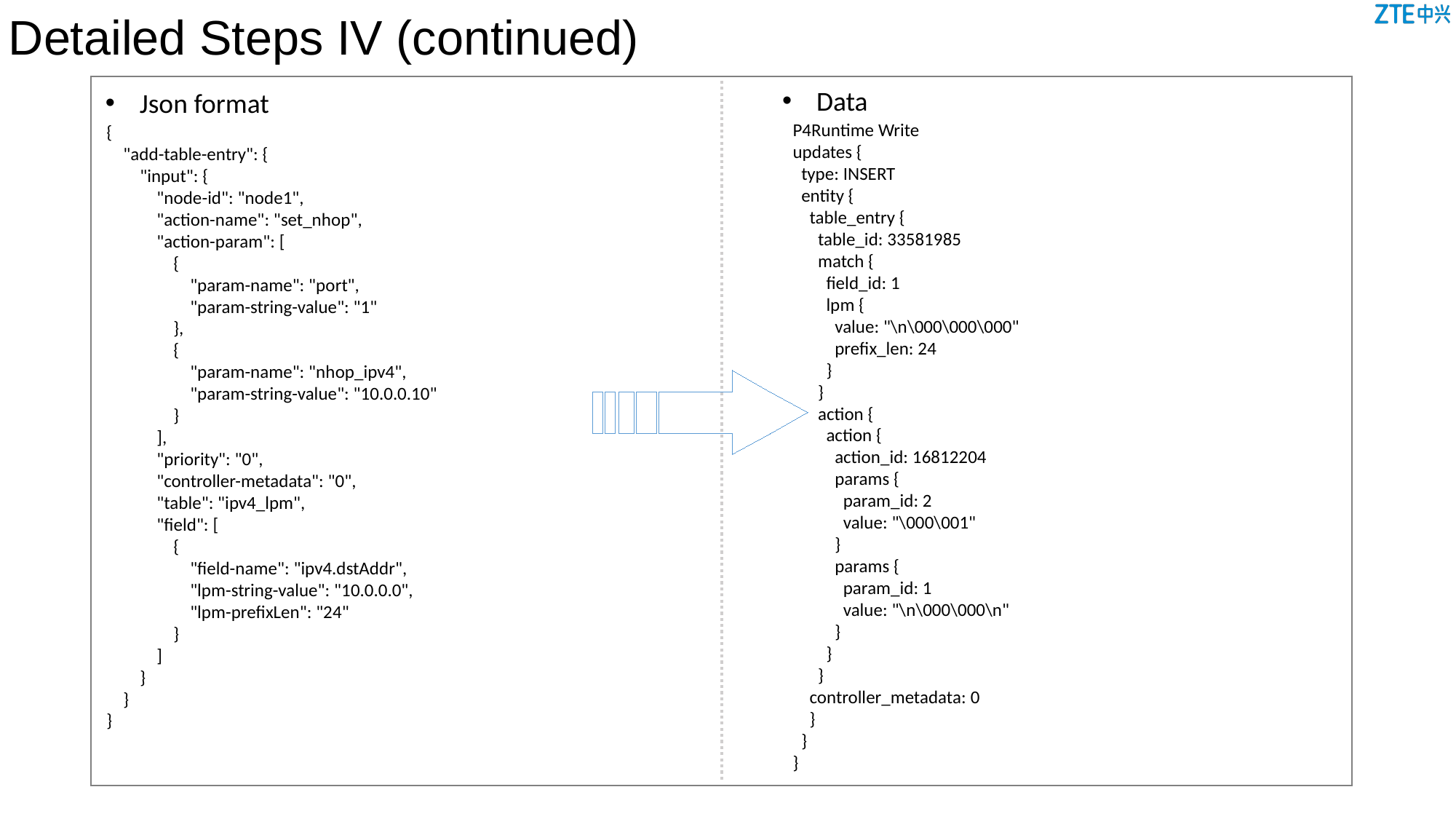

Detailed Steps IV (continued)

Data
Json format
P4Runtime Write
updates {
  type: INSERT
  entity {
    table_entry {
      table_id: 33581985
      match {
        field_id: 1
        lpm {
          value: "\n\000\000\000"
          prefix_len: 24
        }
      }
      action {
        action {
          action_id: 16812204
          params {
            param_id: 2
            value: "\000\001"
          }
          params {
            param_id: 1
            value: "\n\000\000\n"
          }
        }
      }
    controller_metadata: 0
    }
  }
}
{
    "add-table-entry": {
        "input": {
            "node-id": "node1",
            "action-name": "set_nhop",
            "action-param": [
                {
                    "param-name": "port",
                    "param-string-value": "1"
                },
                {
                    "param-name": "nhop_ipv4",
                    "param-string-value": "10.0.0.10"
                }
            ],
            "priority": "0",
            "controller-metadata": "0",
            "table": "ipv4_lpm",
            "field": [
                {
                    "field-name": "ipv4.dstAddr",
                    "lpm-string-value": "10.0.0.0",
                    "lpm-prefixLen": "24"
                }
            ]
        }
    }
}

17